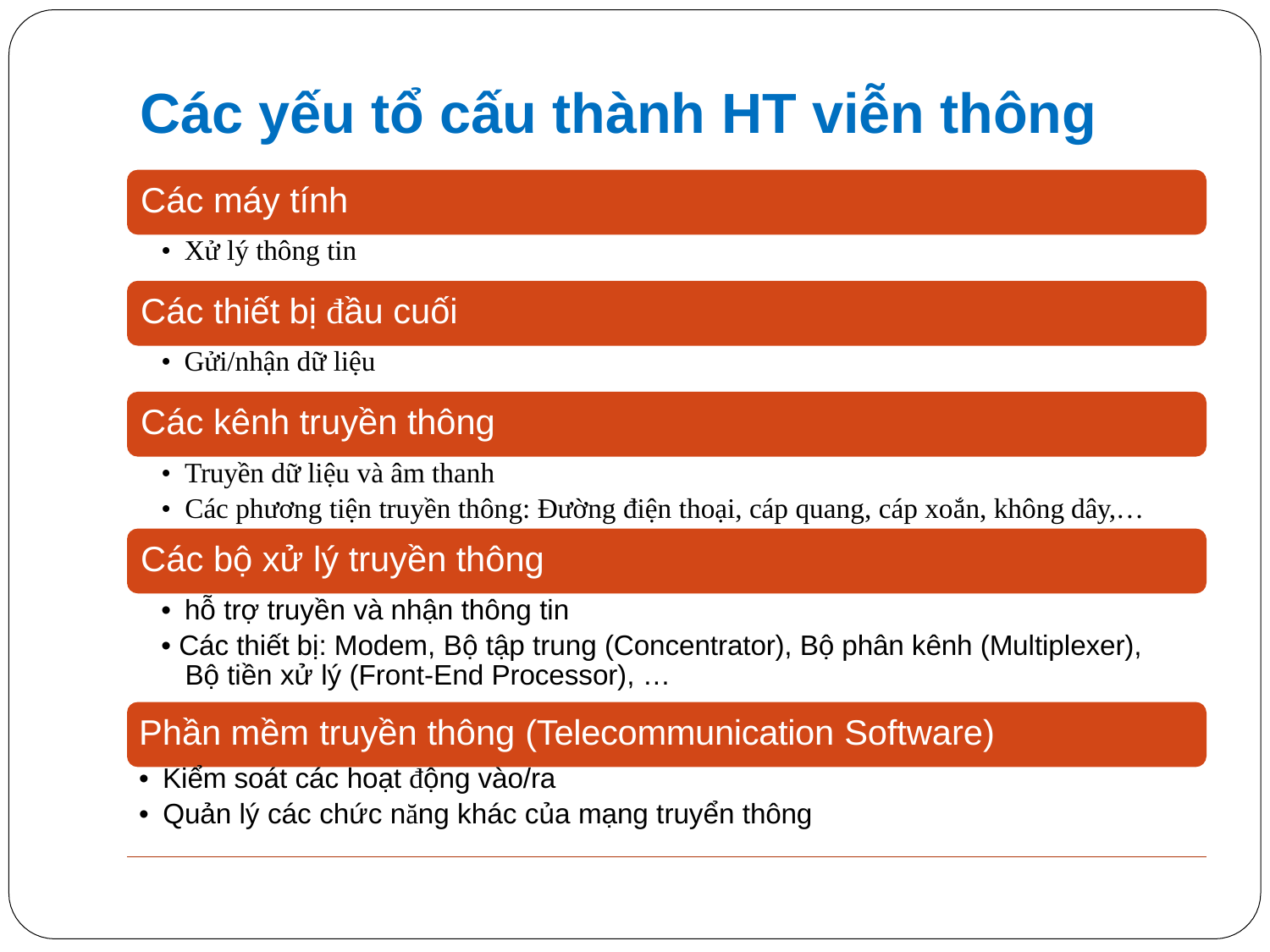

# Các yếu tổ cấu thành HT viễn thông
Các máy tính
• Xử lý thông tin
Các thiết bị đầu cuối
• Gửi/nhận dữ liệu
Các kênh truyền thông
• Truyền dữ liệu và âm thanh
• Các phương tiện truyền thông: Đường điện thoại, cáp quang, cáp xoắn, không dây,…
Các bộ xử lý truyền thông
• hỗ trợ truyền và nhận thông tin
• Các thiết bị: Modem, Bộ tập trung (Concentrator), Bộ phân kênh (Multiplexer),  Bộ tiền xử lý (Front-End Processor), …
Phần mềm truyền thông (Telecommunication Software)
• Kiểm soát các hoạt động vào/ra
• Quản lý các chức năng khác của mạng truyển thông